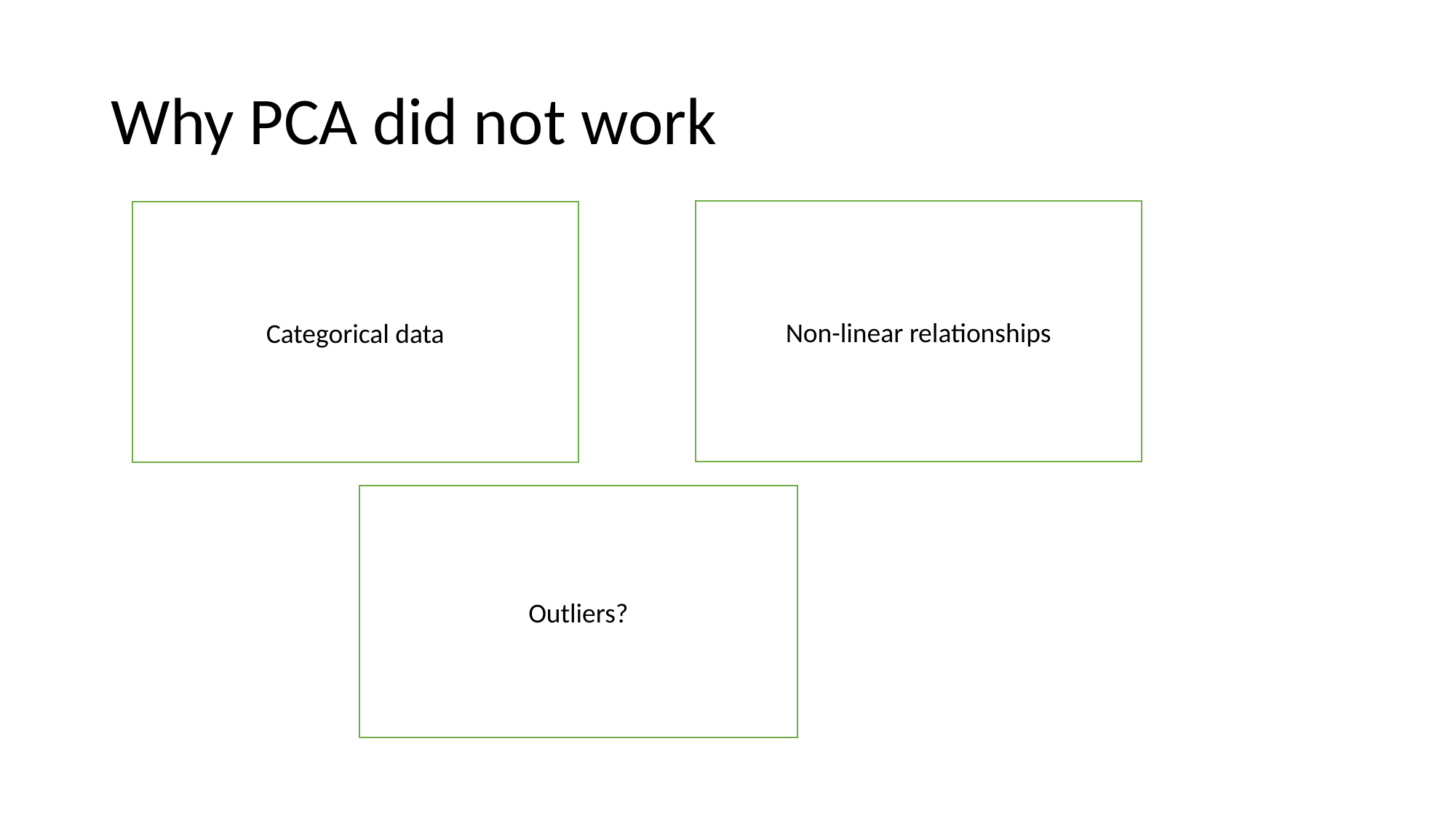

# Why PCA did not work
Non-linear relationships
Categorical data

Outliers?